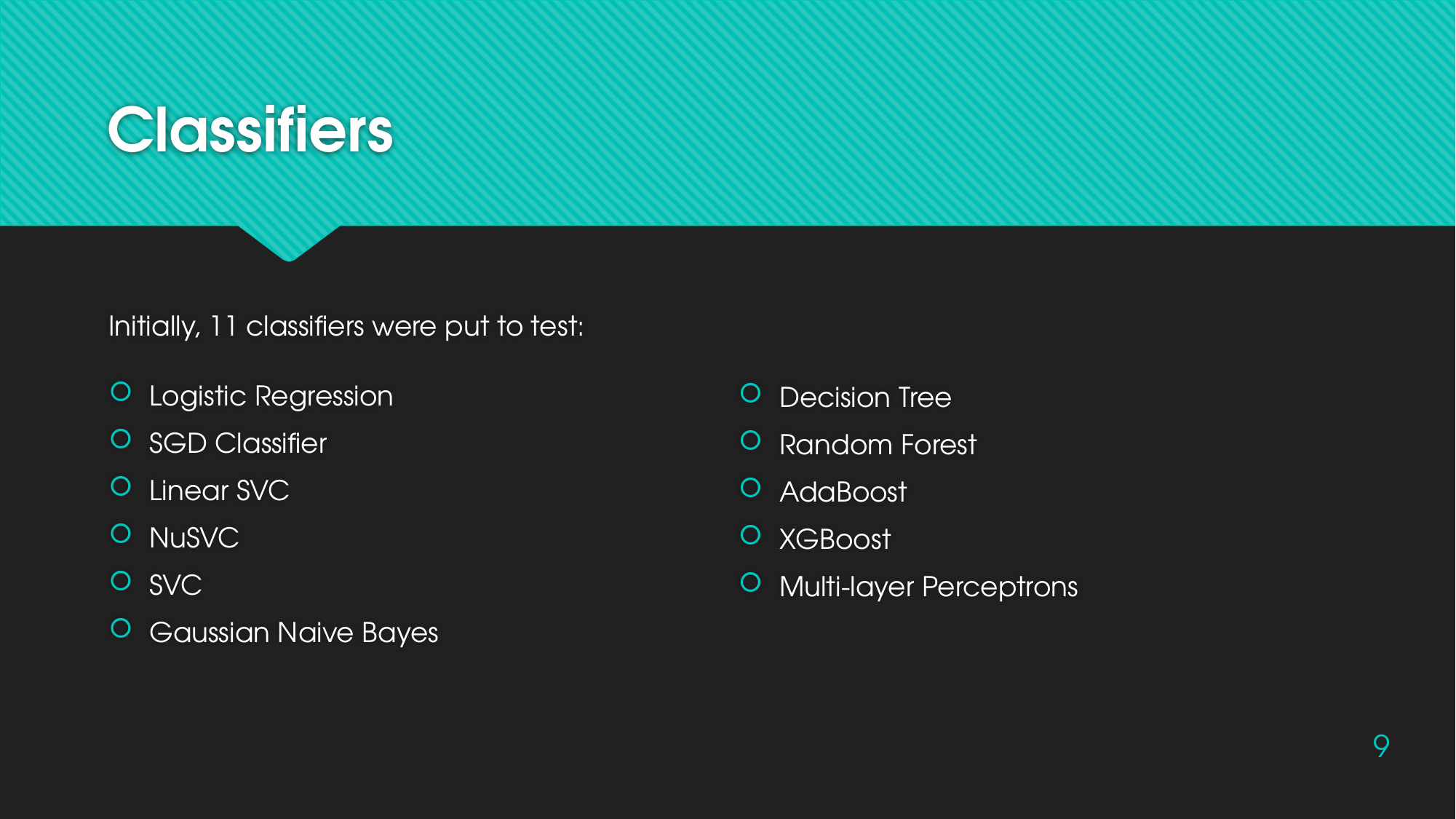

# Classifiers
Decision Tree
Random Forest
AdaBoost
XGBoost
Multi-layer Perceptrons

Logistic Regression
SGD Classifier
Linear SVC
NuSVC
SVC
Gaussian Naive Bayes

Initially, 11 classifiers were put to test:
9